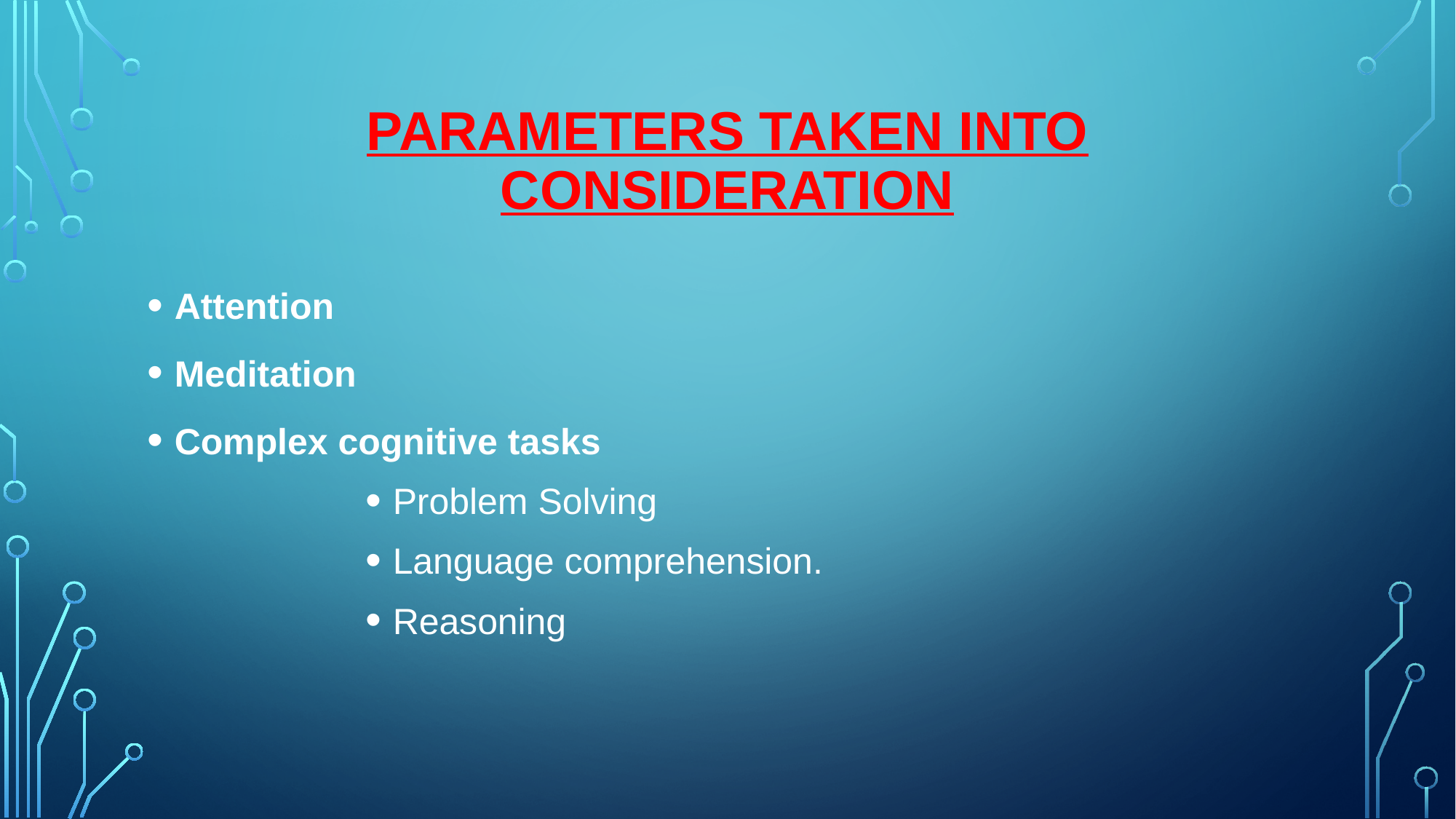

# PARAMETERS TAKEN INTO CONSIDERATION
Attention
Meditation
Complex cognitive tasks
Problem Solving
Language comprehension.
Reasoning